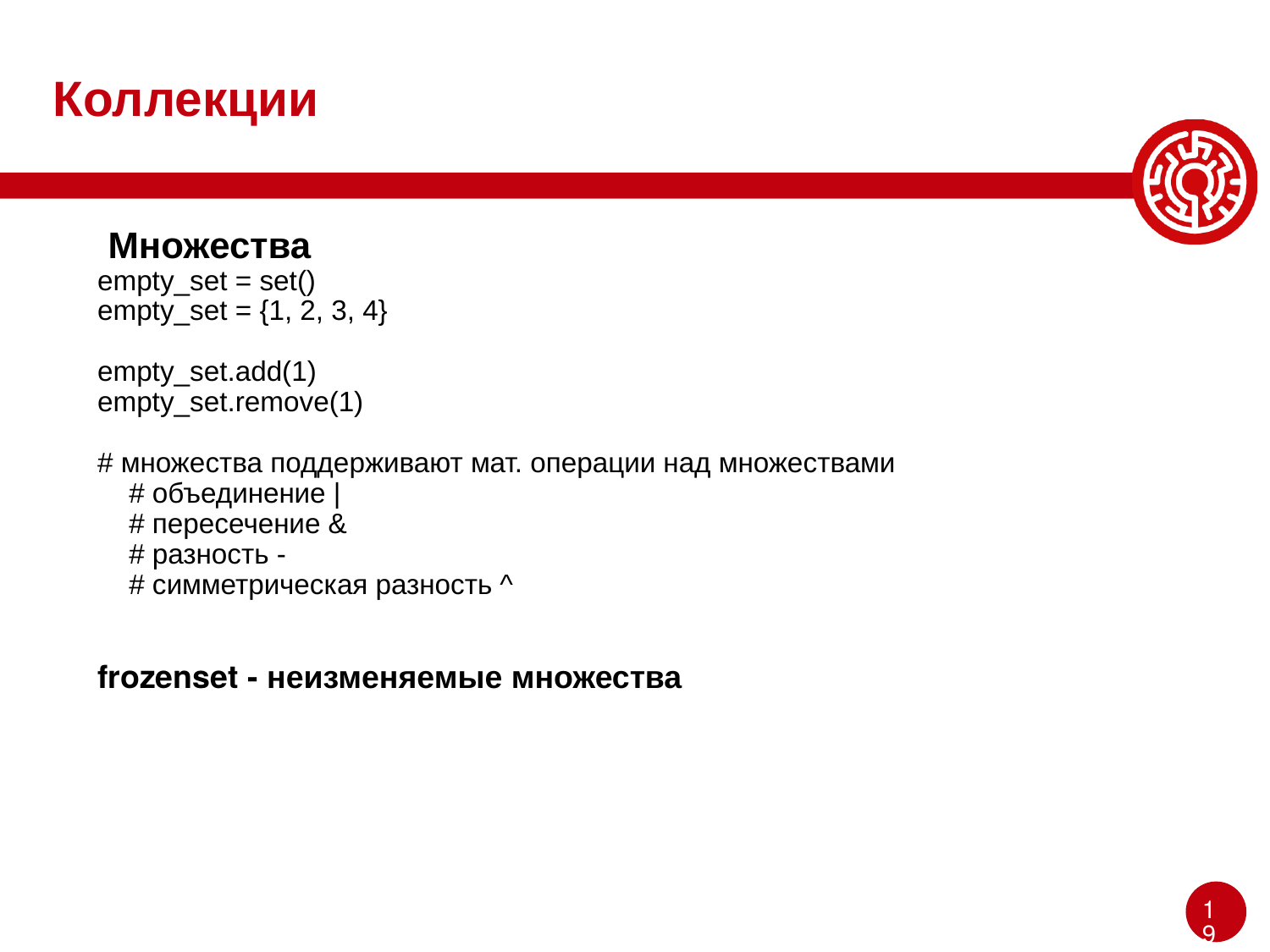

# Коллекции
 Множества
empty_set = set()
empty_set = {1, 2, 3, 4}

empty_set.add(1)
empty_set.remove(1)

# множества поддерживают мат. операции над множествами
    # объединение |
    # пересечение &
    # разность -
    # симметрическая разность ^

frozenset - неизменяемые множества

19